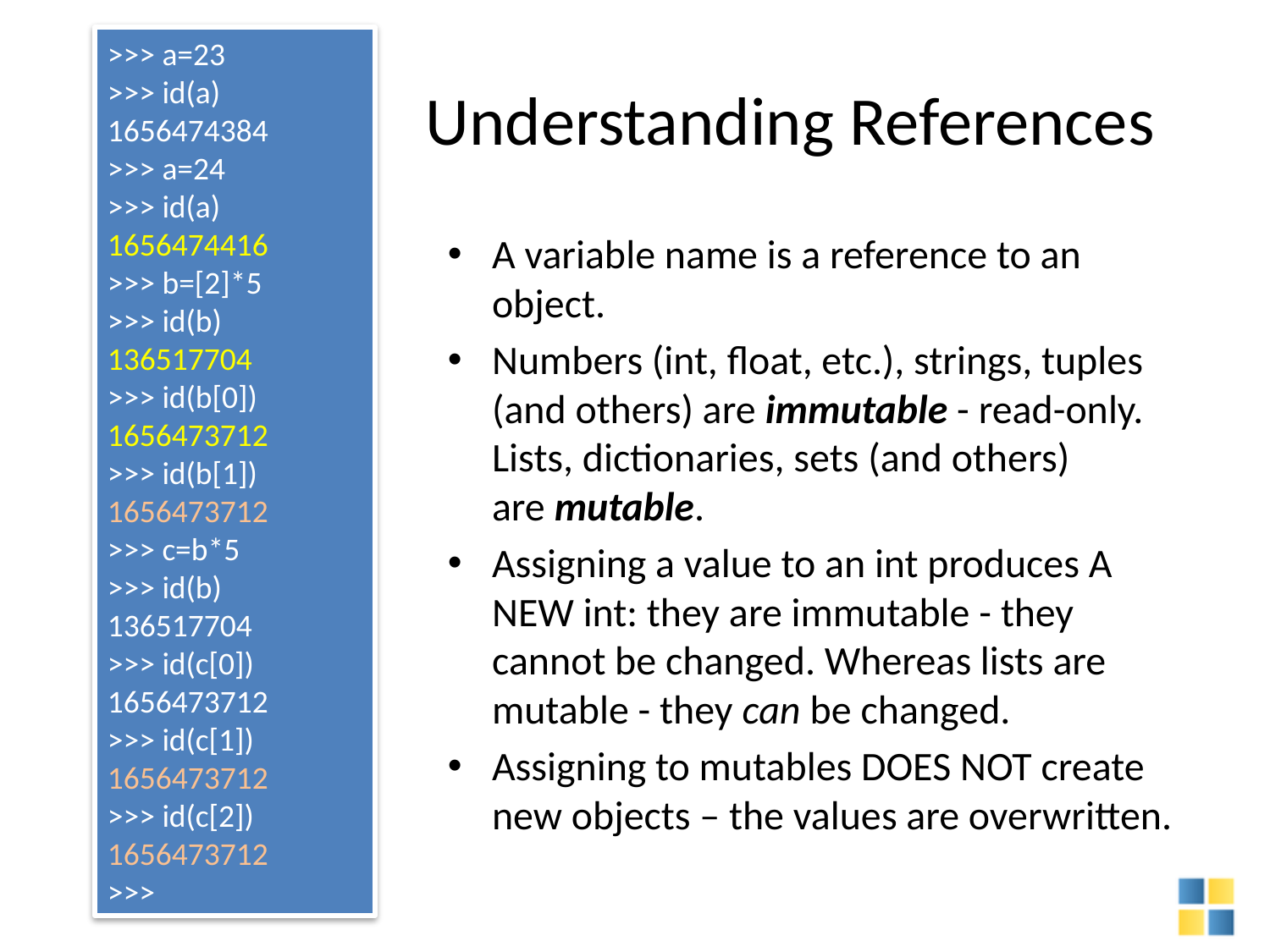

>>> a=23
>>> id(a)
1656474384
>>> a=24
>>> id(a)
1656474416
>>> b=[2]*5
>>> id(b)
136517704
>>> id(b[0])
1656473712
>>> id(b[1])
1656473712
>>> c=b*5
>>> id(b)
136517704
>>> id(c[0])
1656473712
>>> id(c[1])
1656473712
>>> id(c[2])
1656473712
>>>
# Understanding References
A variable name is a reference to an object.
Numbers (int, float, etc.), strings, tuples (and others) are immutable - read-only. Lists, dictionaries, sets (and others) are mutable.
Assigning a value to an int produces A NEW int: they are immutable - they cannot be changed. Whereas lists are mutable - they can be changed.
Assigning to mutables DOES NOT create new objects – the values are overwritten.